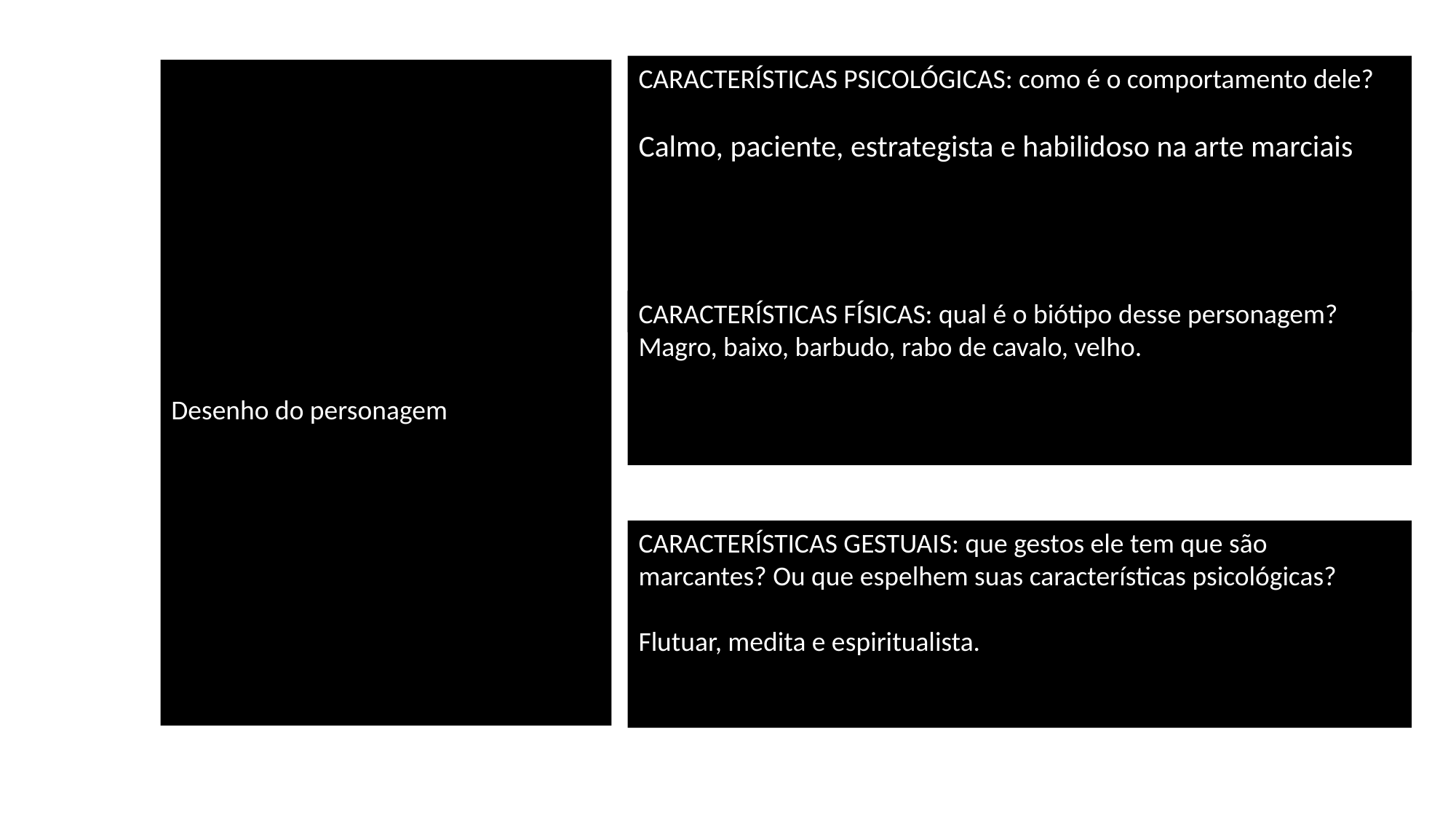

CARACTERÍSTICAS PSICOLÓGICAS: como é o comportamento dele?

Calmo, paciente, estrategista e habilidoso na arte marciais

Desenho do personagem

CARACTERÍSTICAS FÍSICAS: qual é o biótipo desse personagem?
Magro, baixo, barbudo, rabo de cavalo, velho.

CARACTERÍSTICAS GESTUAIS: que gestos ele tem que são marcantes? Ou que espelhem suas características psicológicas?

Flutuar, medita e espiritualista.